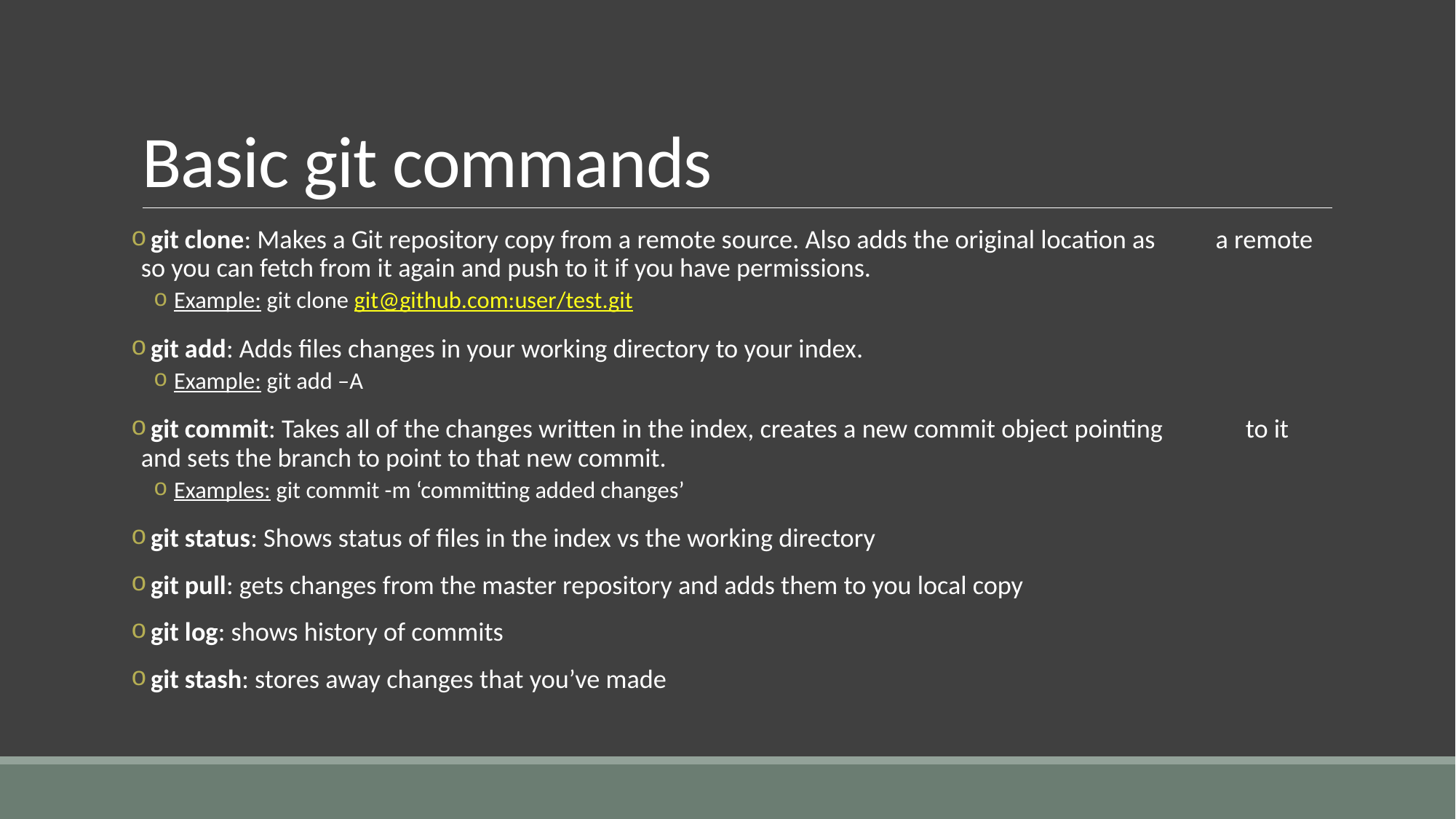

# Basic git commands
 git clone: Makes a Git repository copy from a remote source. Also adds the original location as 		     a remote so you can fetch from it again and push to it if you have permissions.
Example: git clone git@github.com:user/test.git
 git add: Adds files changes in your working directory to your index.
Example: git add –A
 git commit: Takes all of the changes written in the index, creates a new commit object pointing 		          to it and sets the branch to point to that new commit.
Examples: git commit -m ‘committing added changes’
 git status: Shows status of files in the index vs the working directory
 git pull: gets changes from the master repository and adds them to you local copy
 git log: shows history of commits
 git stash: stores away changes that you’ve made